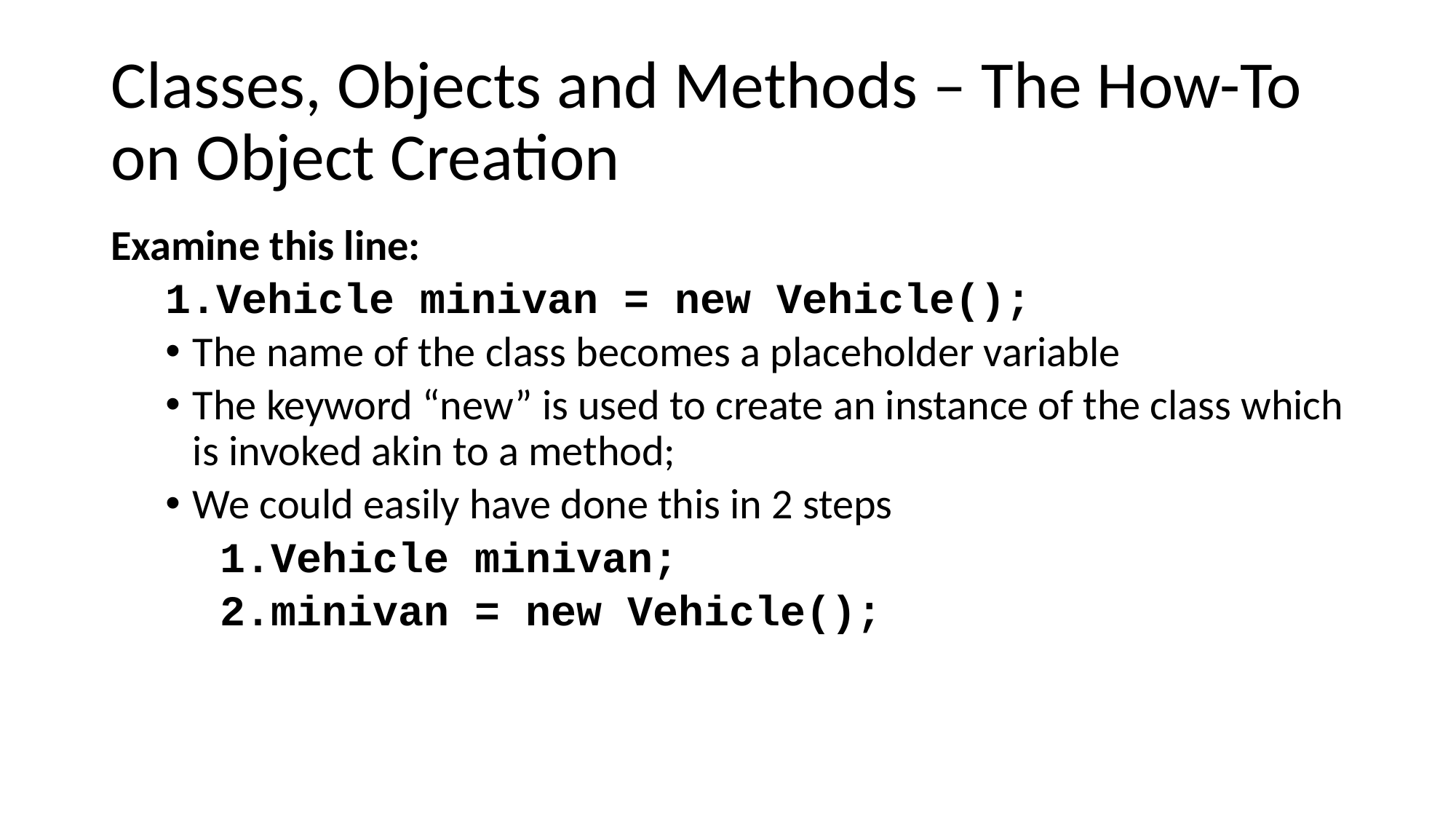

# Classes, Objects and Methods – The How-To on Object Creation
Examine this line:
Vehicle minivan = new Vehicle();
The name of the class becomes a placeholder variable
The keyword “new” is used to create an instance of the class which is invoked akin to a method;
We could easily have done this in 2 steps
Vehicle minivan;
minivan = new Vehicle();